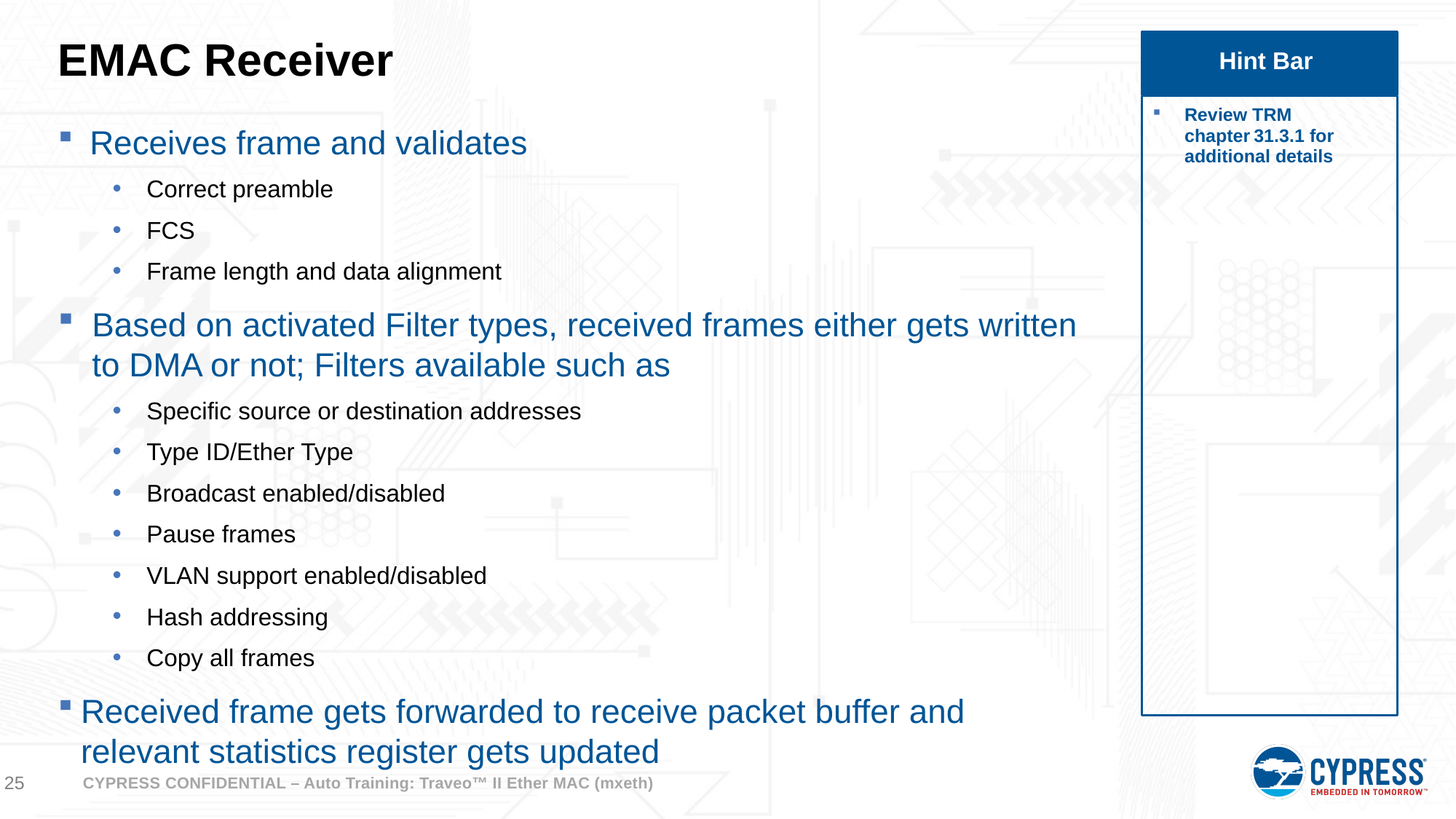

# EMAC Receiver
Hint Bar
Review TRM chapter 31.3.1 for additional details
Receives frame and validates
Correct preamble
FCS
Frame length and data alignment
Based on activated Filter types, received frames either gets written to DMA or not; Filters available such as
Specific source or destination addresses
Type ID/Ether Type
Broadcast enabled/disabled
Pause frames
VLAN support enabled/disabled
Hash addressing
Copy all frames
Received frame gets forwarded to receive packet buffer and relevant statistics register gets updated